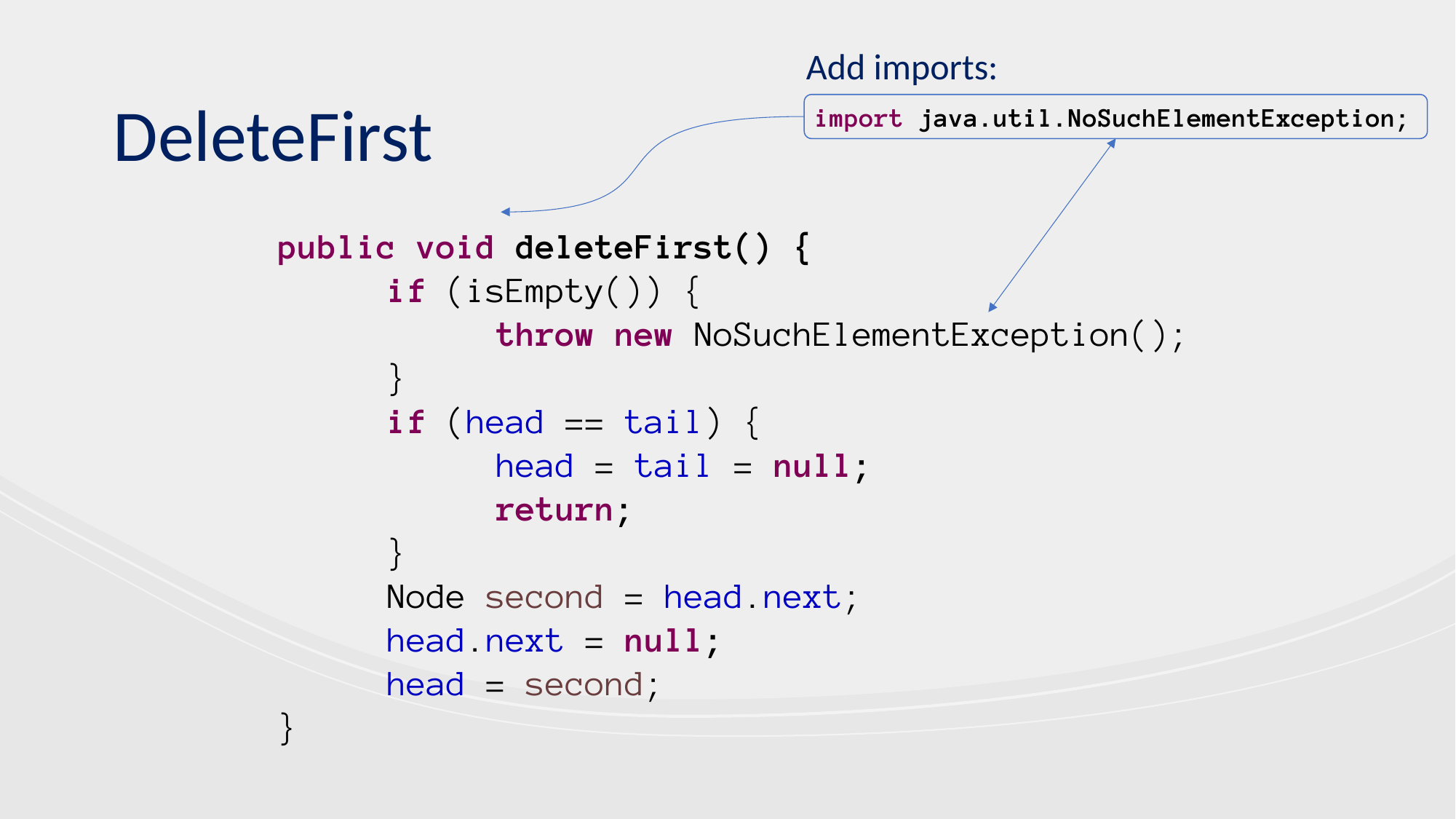

Add imports:
import java.util.NoSuchElementException;

DeleteFirst
public void deleteFirst() {
	if (isEmpty()) {
		throw new NoSuchElementException();
	}
	if (head == tail) {
		head = tail = null;
		return;
	}
	Node second = head.next;
	head.next = null;
	head = second;
}